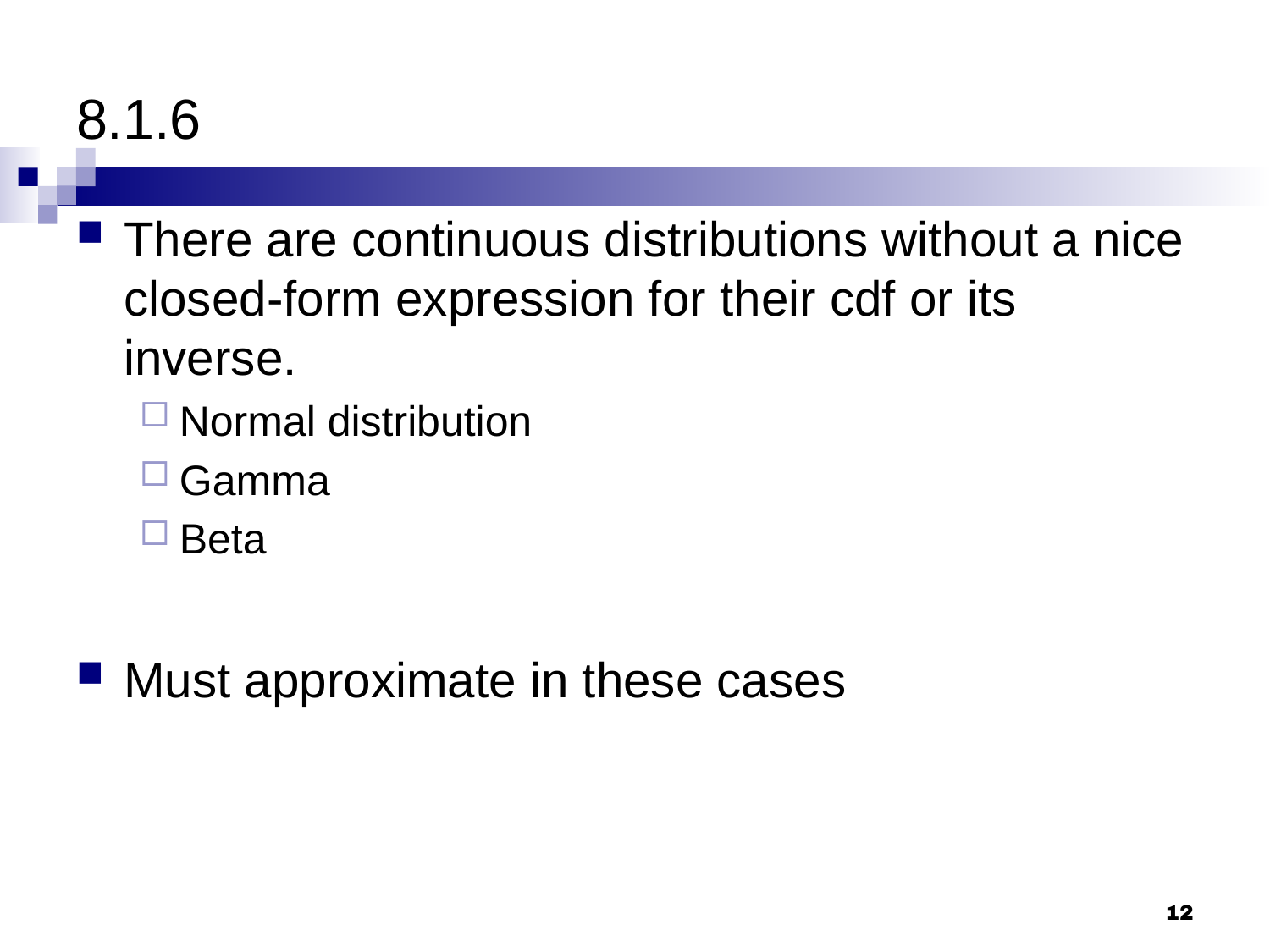

# 8.1.6
There are continuous distributions without a nice closed-form expression for their cdf or its inverse.
Normal distribution
Gamma
Beta

Must approximate in these cases
12